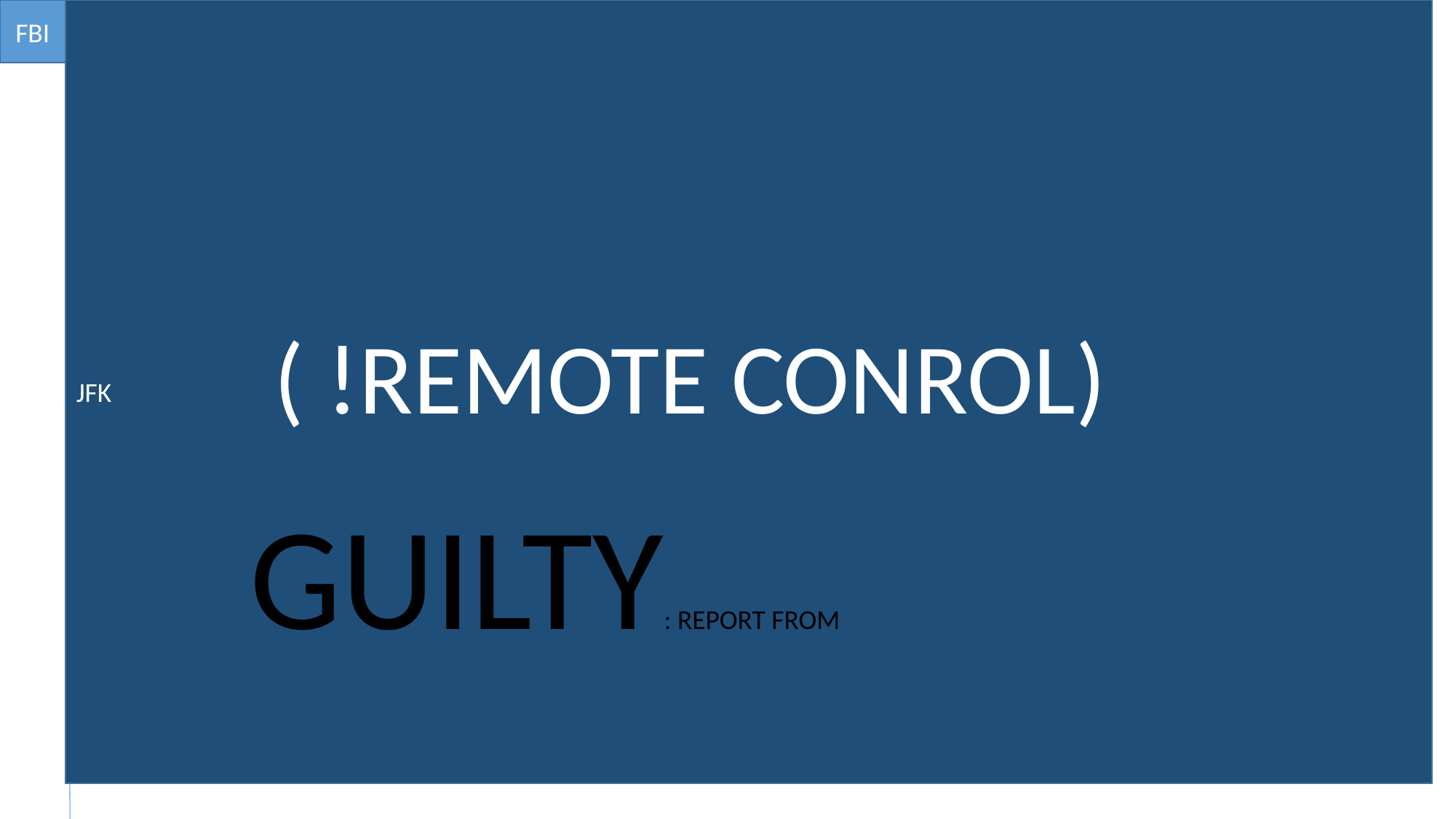

FBI
JFK
 ( !REMOTE CONROL)
GUILTY: REPORT FROM